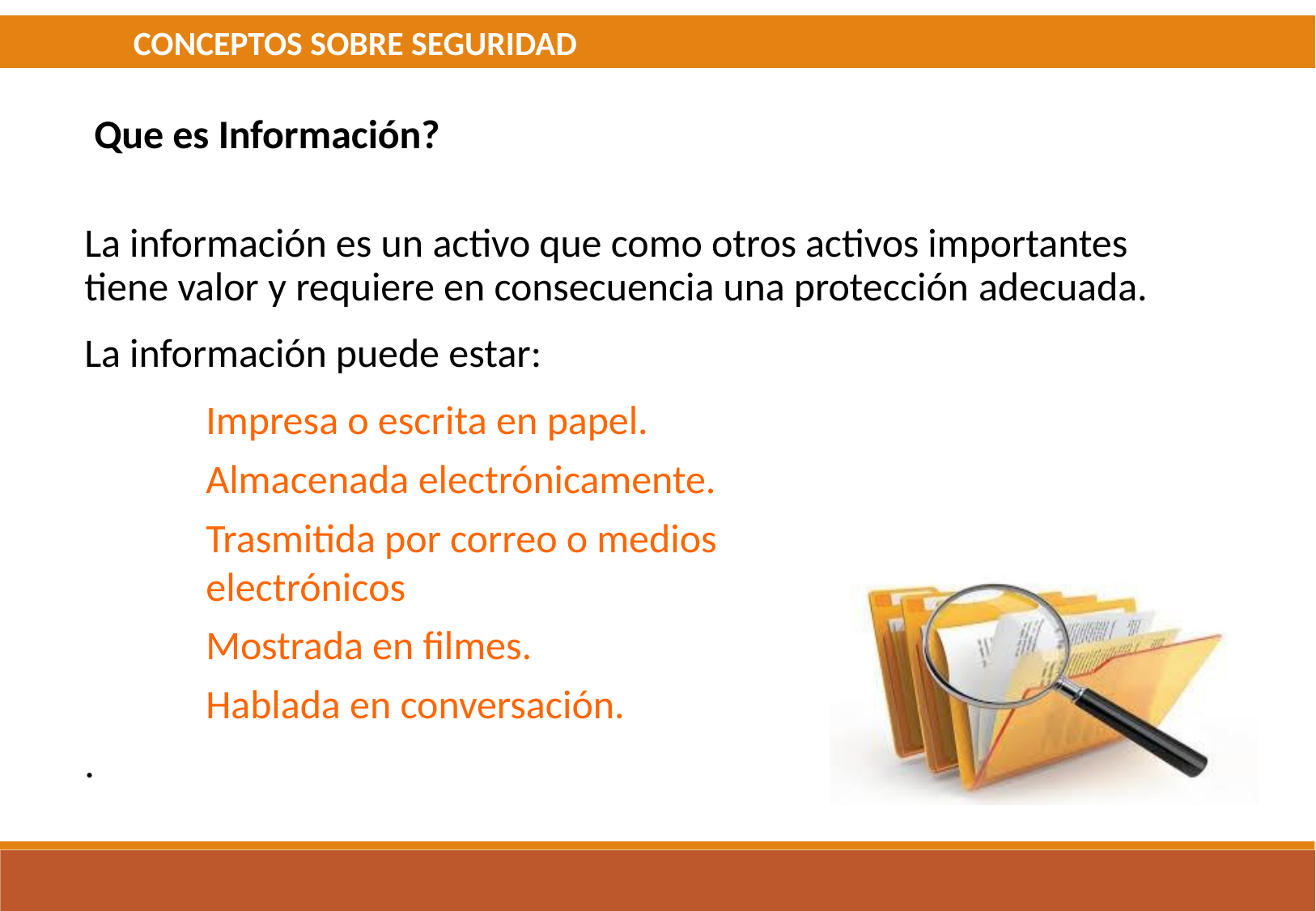

CONCEPTOS SOBRE SEGURIDAD
Que es Información?
La información es un activo que como otros activos importantes  tiene valor y requiere en consecuencia una protección adecuada.
La información puede estar:
Impresa o escrita en papel.  Almacenada electrónicamente.
Trasmitida por correo o medios electrónicos
Mostrada en filmes.  Hablada en conversación.
.